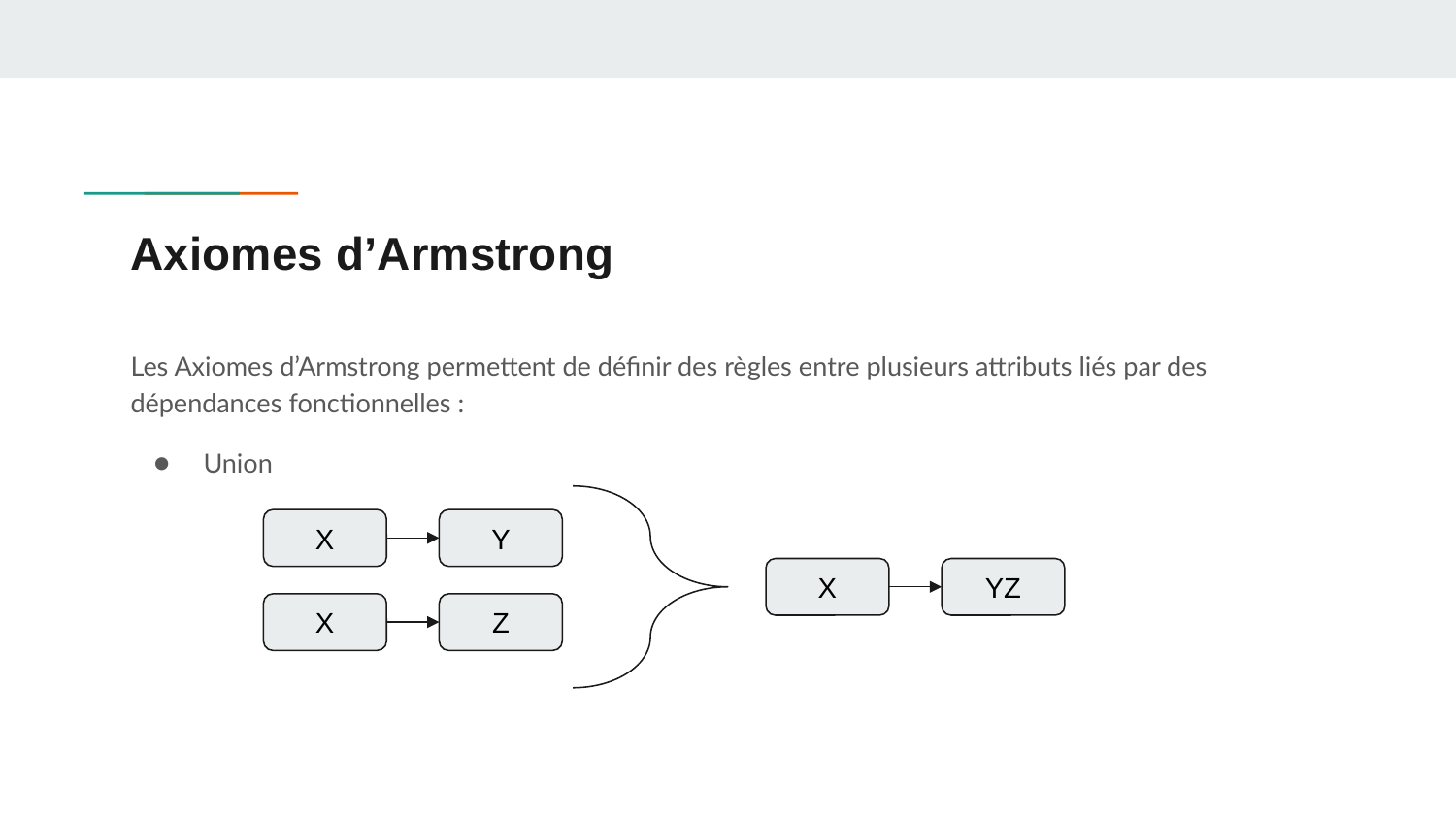

# Axiomes d’Armstrong
Les Axiomes d’Armstrong permettent de définir des règles entre plusieurs attributs liés par des dépendances fonctionnelles :
Union

X
Y
X
YZ
X
Z